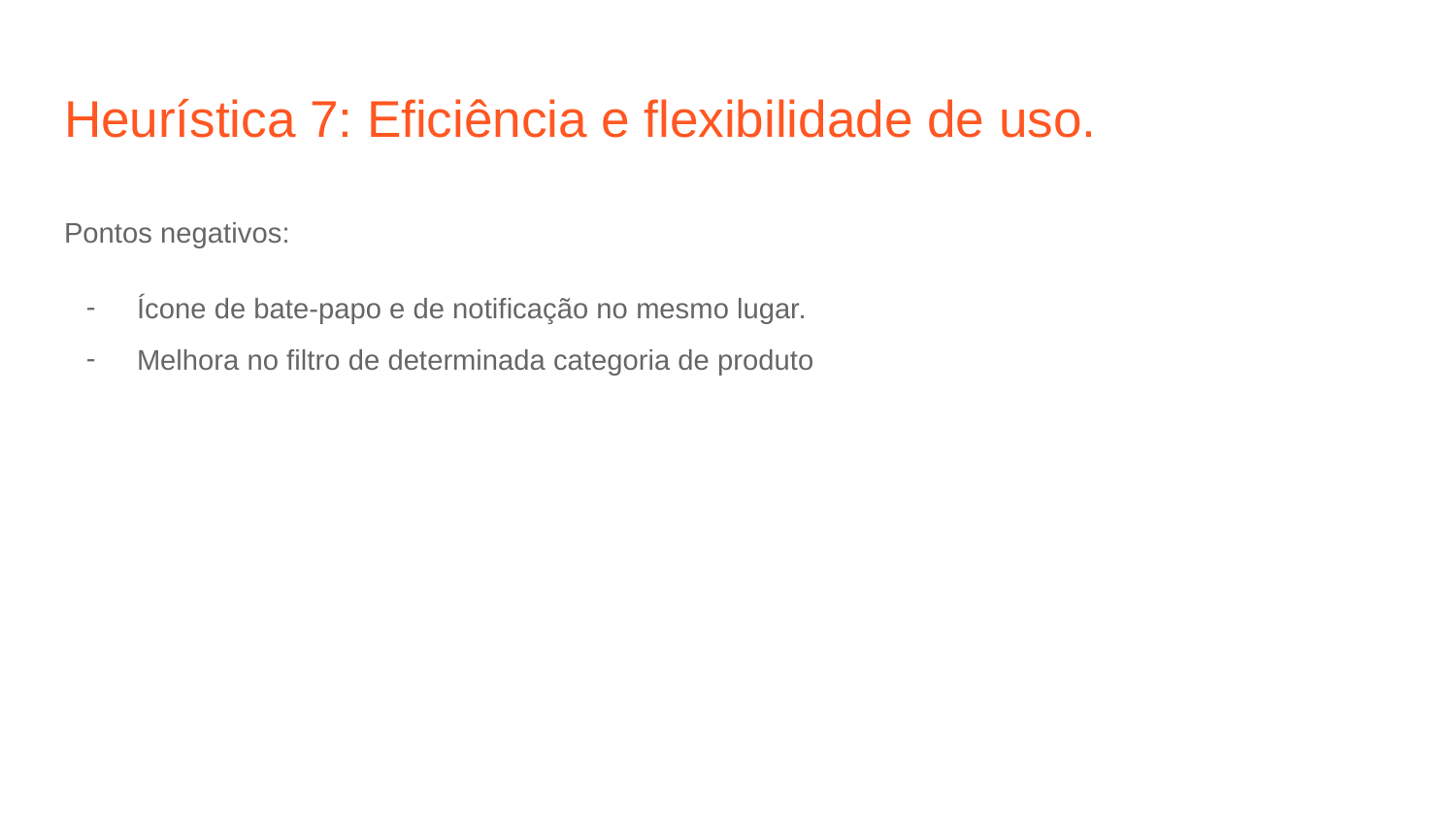

# Heurística 7: Eficiência e flexibilidade de uso.
Pontos negativos:
Ícone de bate-papo e de notificação no mesmo lugar.
Melhora no filtro de determinada categoria de produto